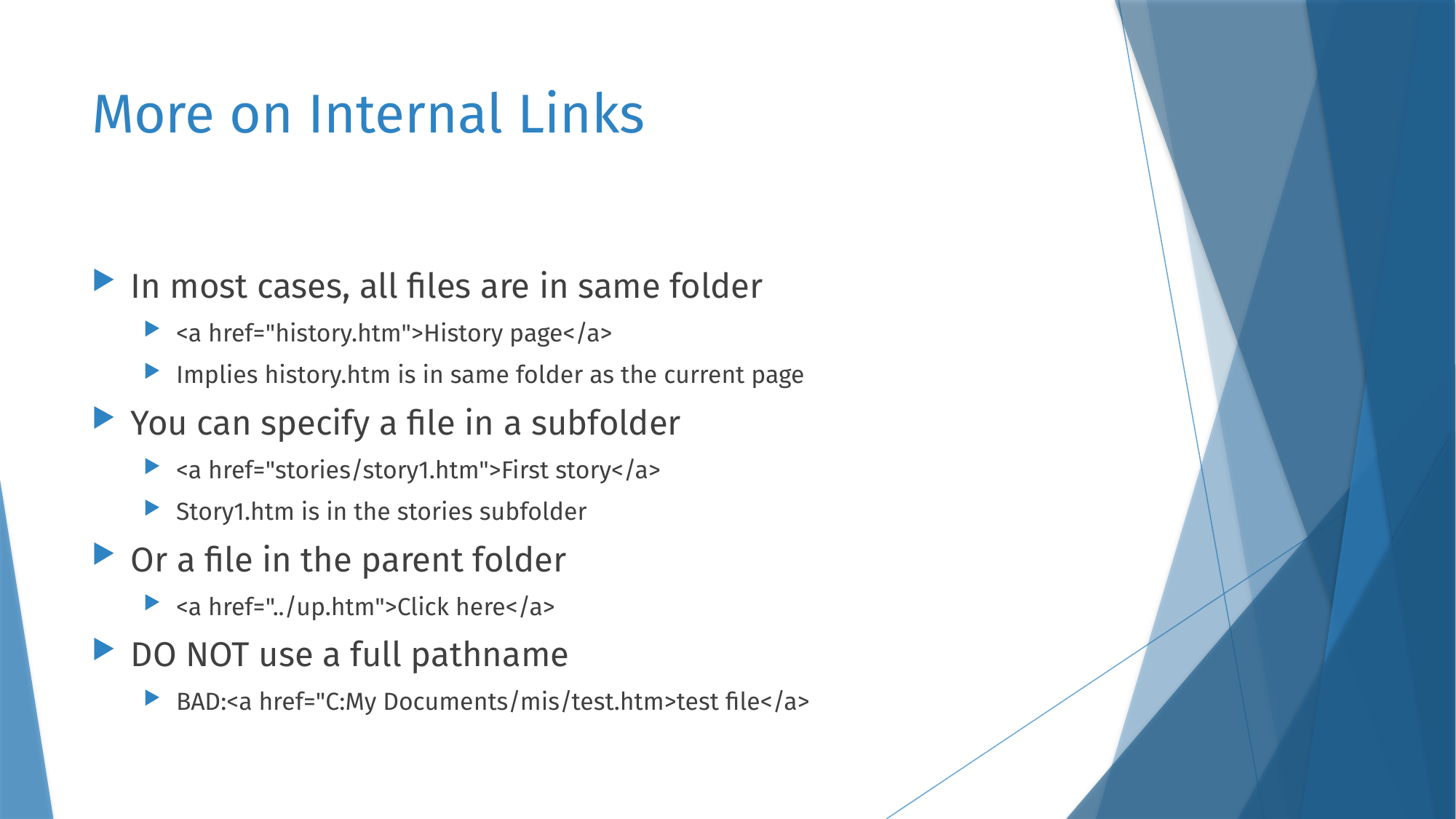

# More on Internal Links
In most cases, all files are in same folder
<a href="history.htm">History page</a>
Implies history.htm is in same folder as the current page
You can specify a file in a subfolder
<a href="stories/story1.htm">First story</a>
Story1.htm is in the stories subfolder
Or a file in the parent folder
<a href="../up.htm">Click here</a>
DO NOT use a full pathname
BAD:<a href="C:My Documents/mis/test.htm>test file</a>